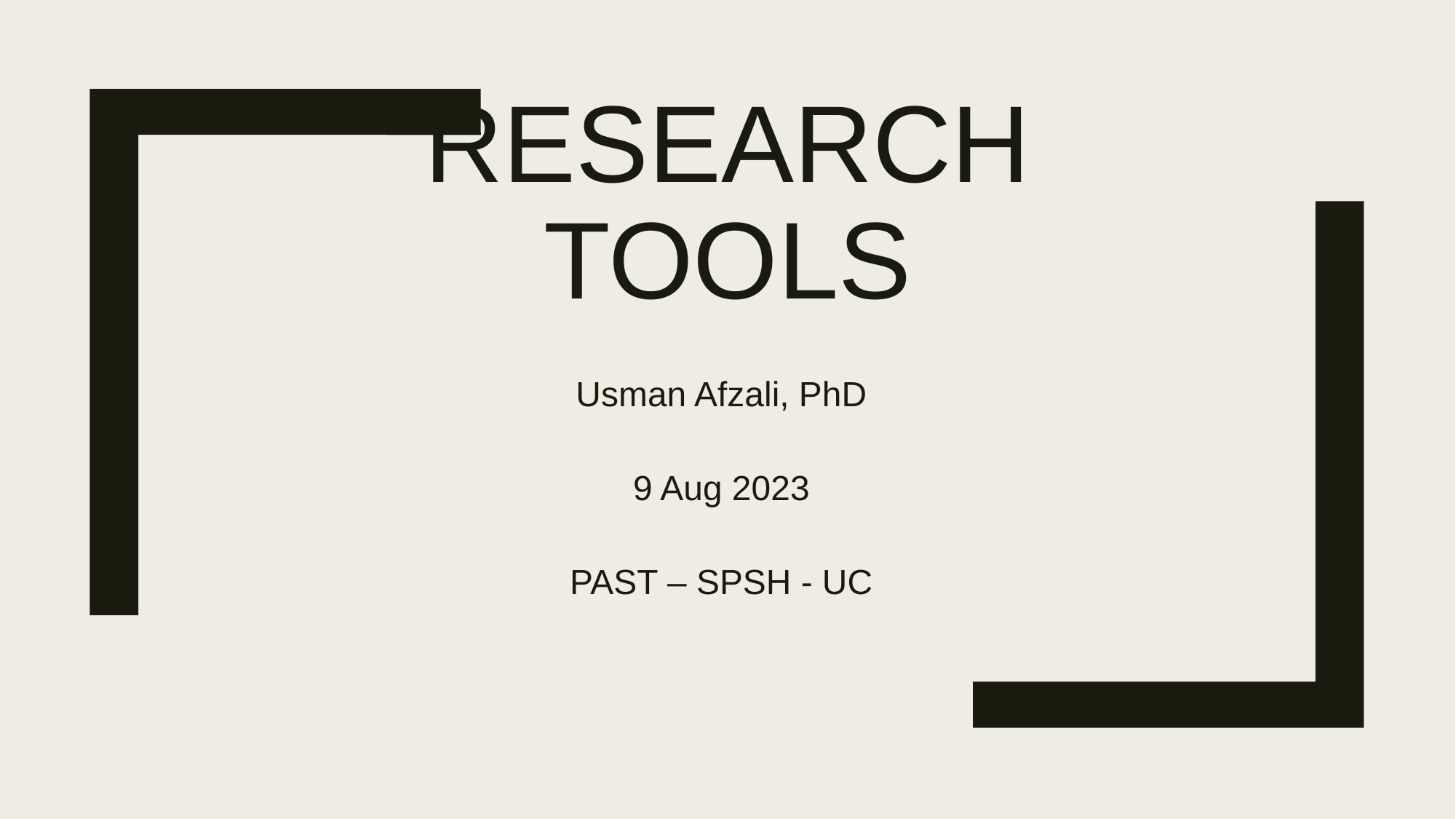

# Research Tools
Usman Afzali, PhD

9 Aug 2023

PAST – SPSH - UC